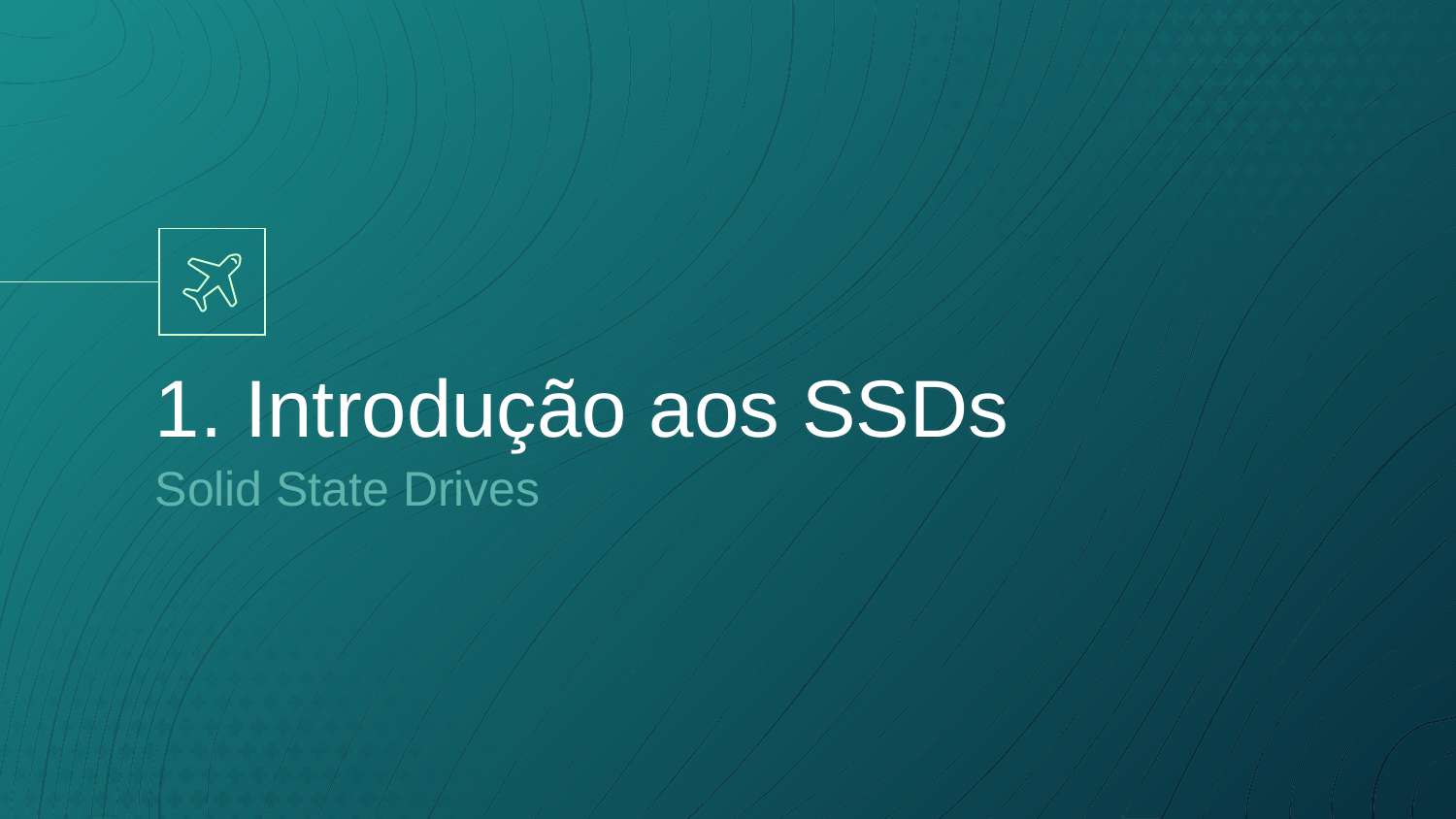

# 1. Introdução aos SSDs
Solid State Drives